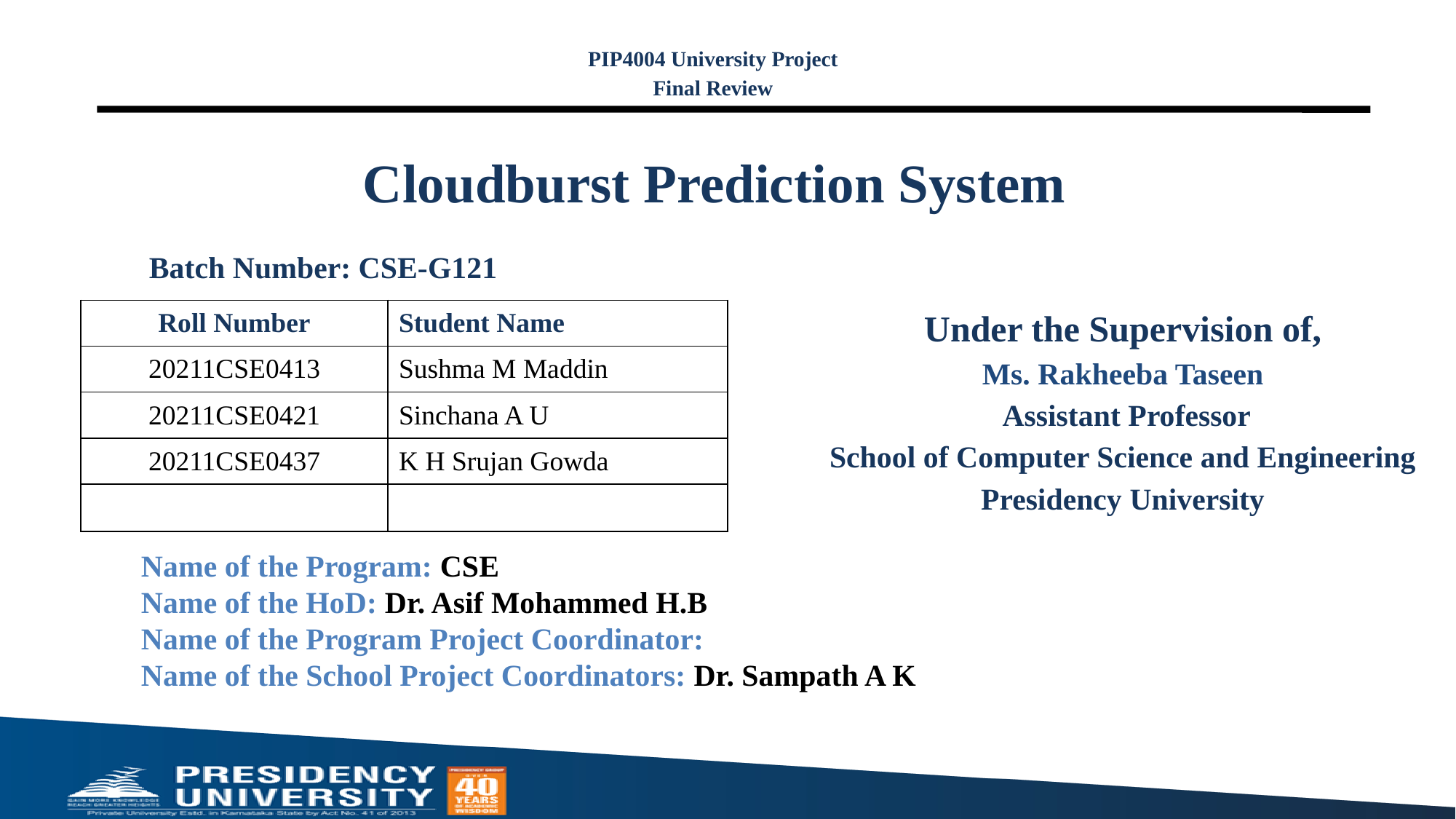

PIP4004 University Project
Final Review
# Cloudburst Prediction System
       Batch Number: CSE-G121

| Roll Number | Student Name |
| --- | --- |
| 20211CSE0413 | Sushma M Maddin |
| 20211CSE0421 | Sinchana A U |
| 20211CSE0437 | K H Srujan Gowda |
|  |  |
Under the Supervision of,
Ms. Rakheeba Taseen
 Assistant Professor
School of Computer Science and Engineering
Presidency University

Name of the Program: CSE
Name of the HoD: Dr. Asif Mohammed H.B
Name of the Program Project Coordinator:
Name of the School Project Coordinators: Dr. Sampath A K